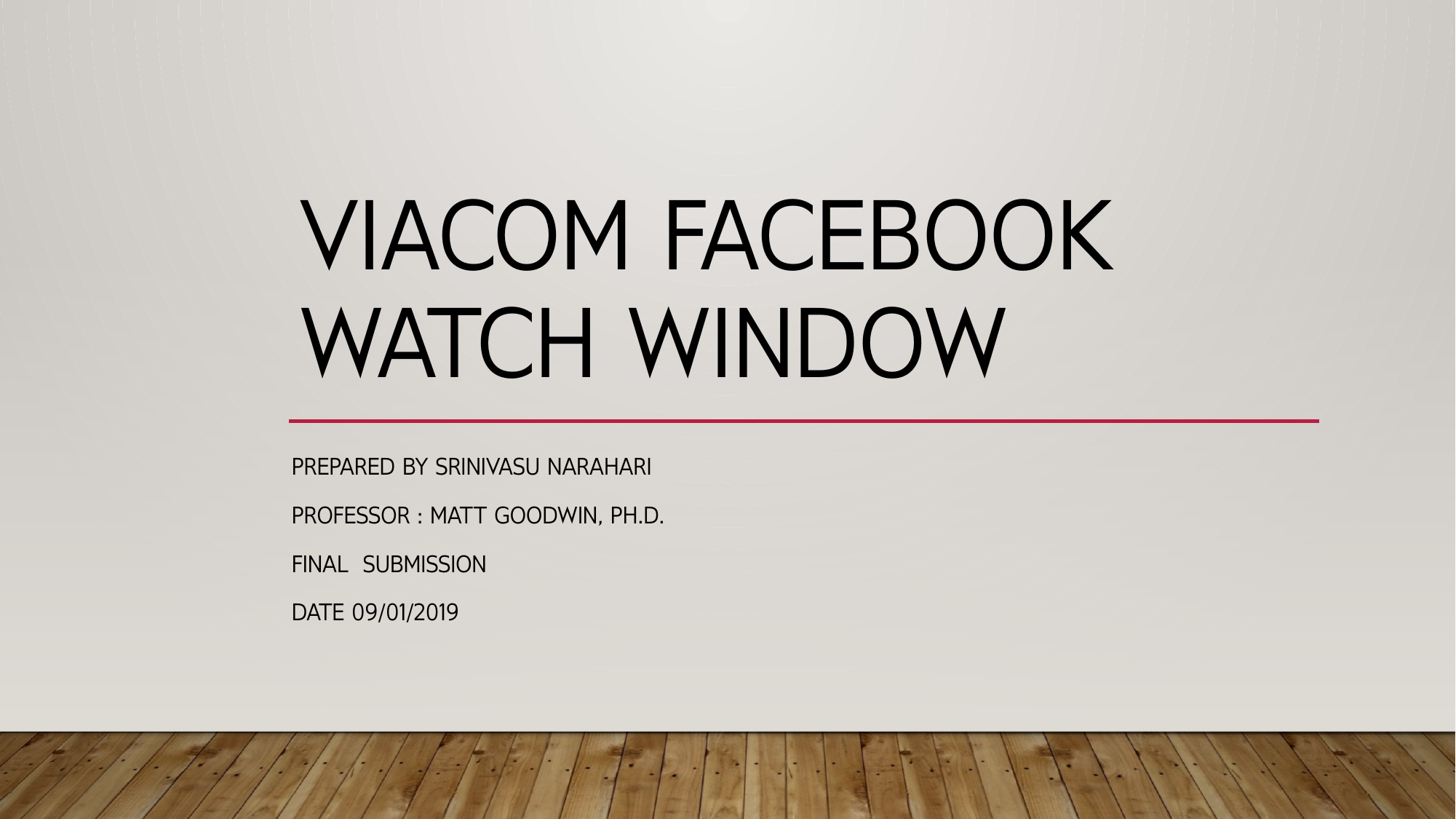

# Viacom Facebook watch Window
Prepared by Srinivasu Narahari
Professor : Matt Goodwin, Ph.D.
FINAL  Submission
Date 09/01/2019